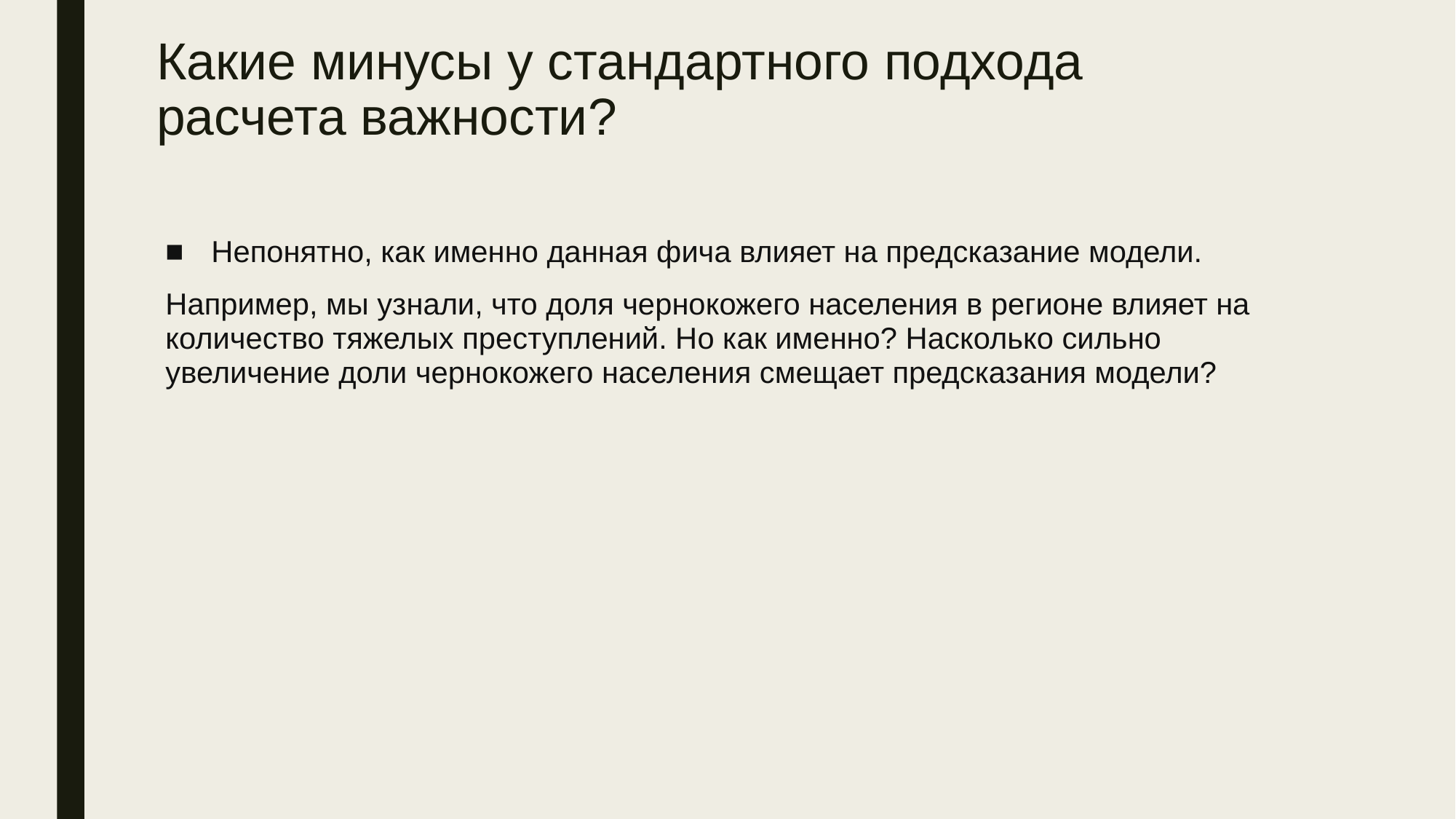

# Какие минусы у стандартного подхода расчета важности?
Непонятно, как именно данная фича влияет на предсказание модели.
Например, мы узнали, что доля чернокожего населения в регионе влияет на количество тяжелых преступлений. Но как именно? Насколько сильно увеличение доли чернокожего населения смещает предсказания модели?